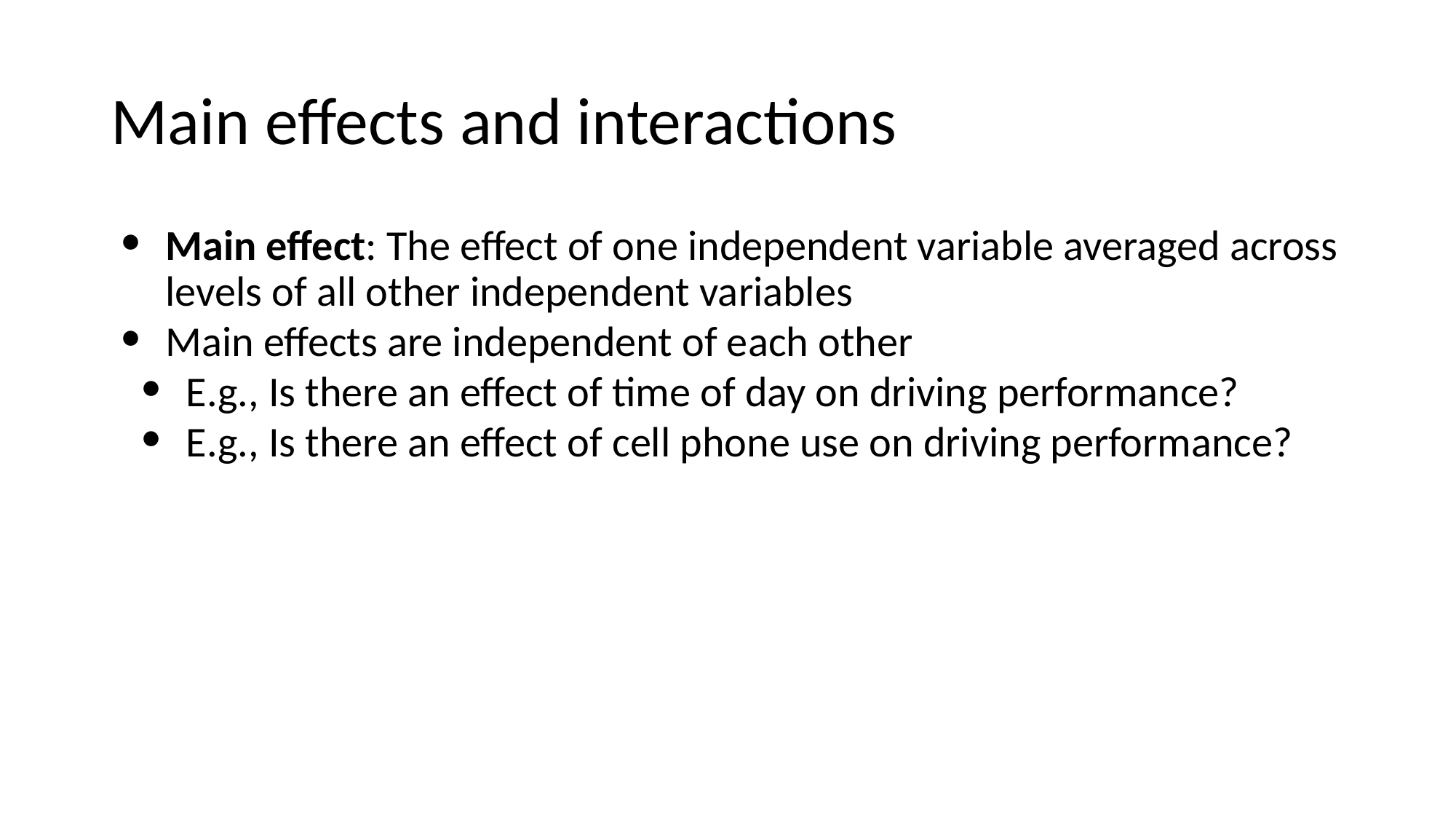

# Main effects and interactions
Main effect: The effect of one independent variable averaged across levels of all other independent variables
Main effects are independent of each other
E.g., Is there an effect of time of day on driving performance?
E.g., Is there an effect of cell phone use on driving performance?